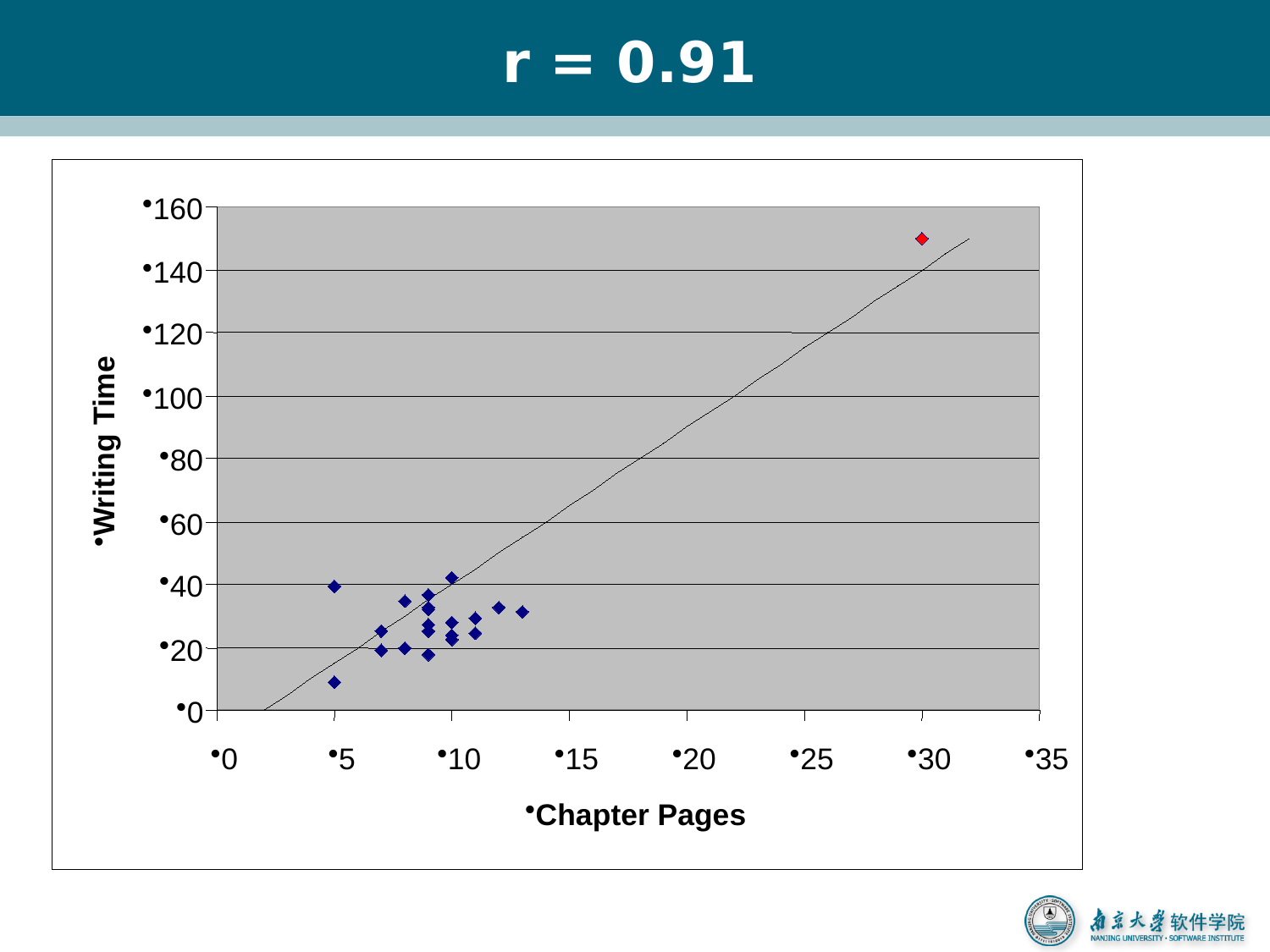

# r = 0.91

160

140

120

100

Writing Time
80

60

40

20

0

0
5
10
15
20
25
30
35
Chapter Pages